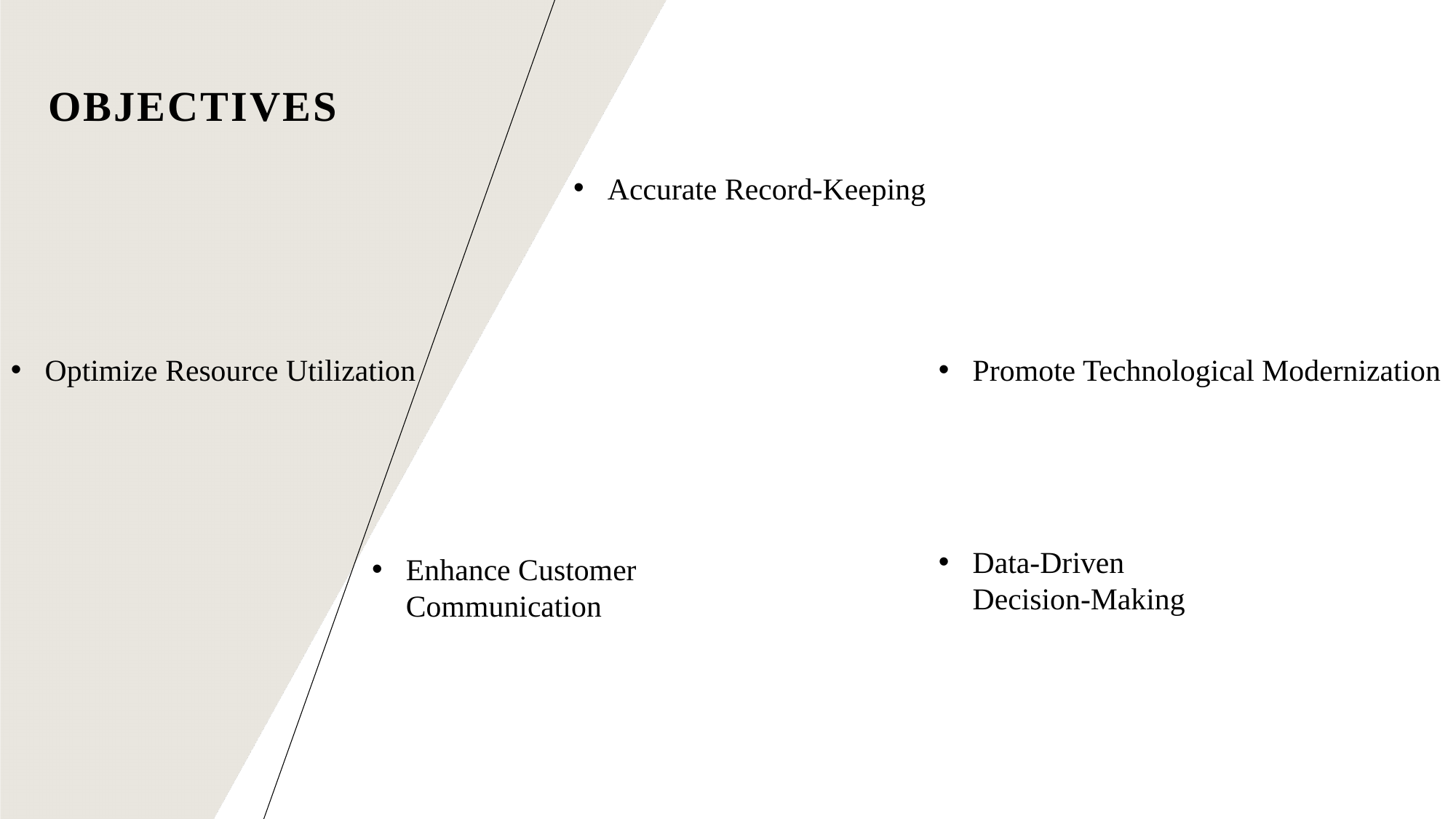

# Objectives
Accurate Record-Keeping

Optimize Resource Utilization

Promote Technological Modernization

Data-Driven Decision-Making

Enhance Customer Communication